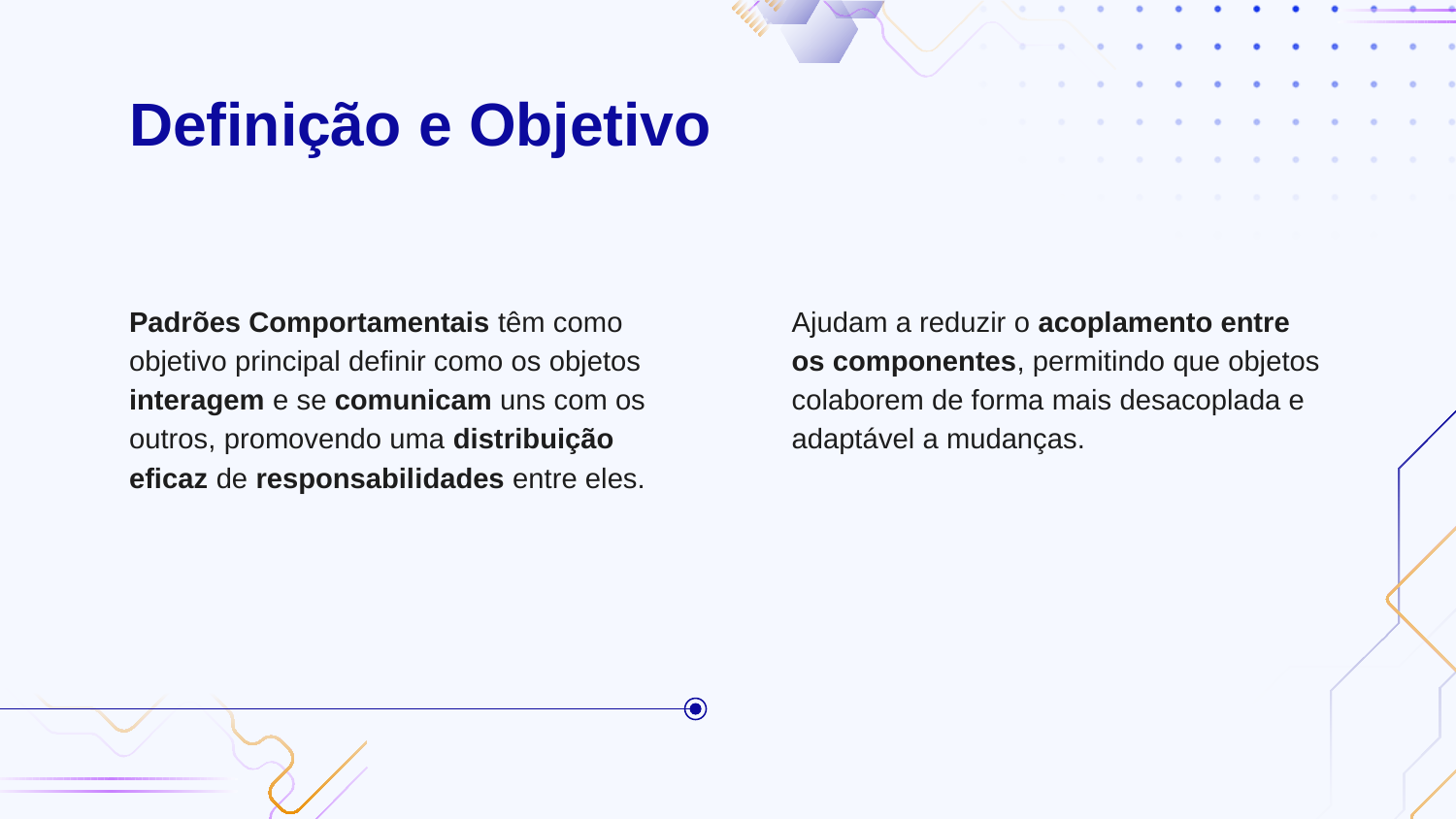

# Definição e Objetivo
Padrões Comportamentais têm como objetivo principal definir como os objetos interagem e se comunicam uns com os outros, promovendo uma distribuição eficaz de responsabilidades entre eles.
Ajudam a reduzir o acoplamento entre os componentes, permitindo que objetos colaborem de forma mais desacoplada e adaptável a mudanças.